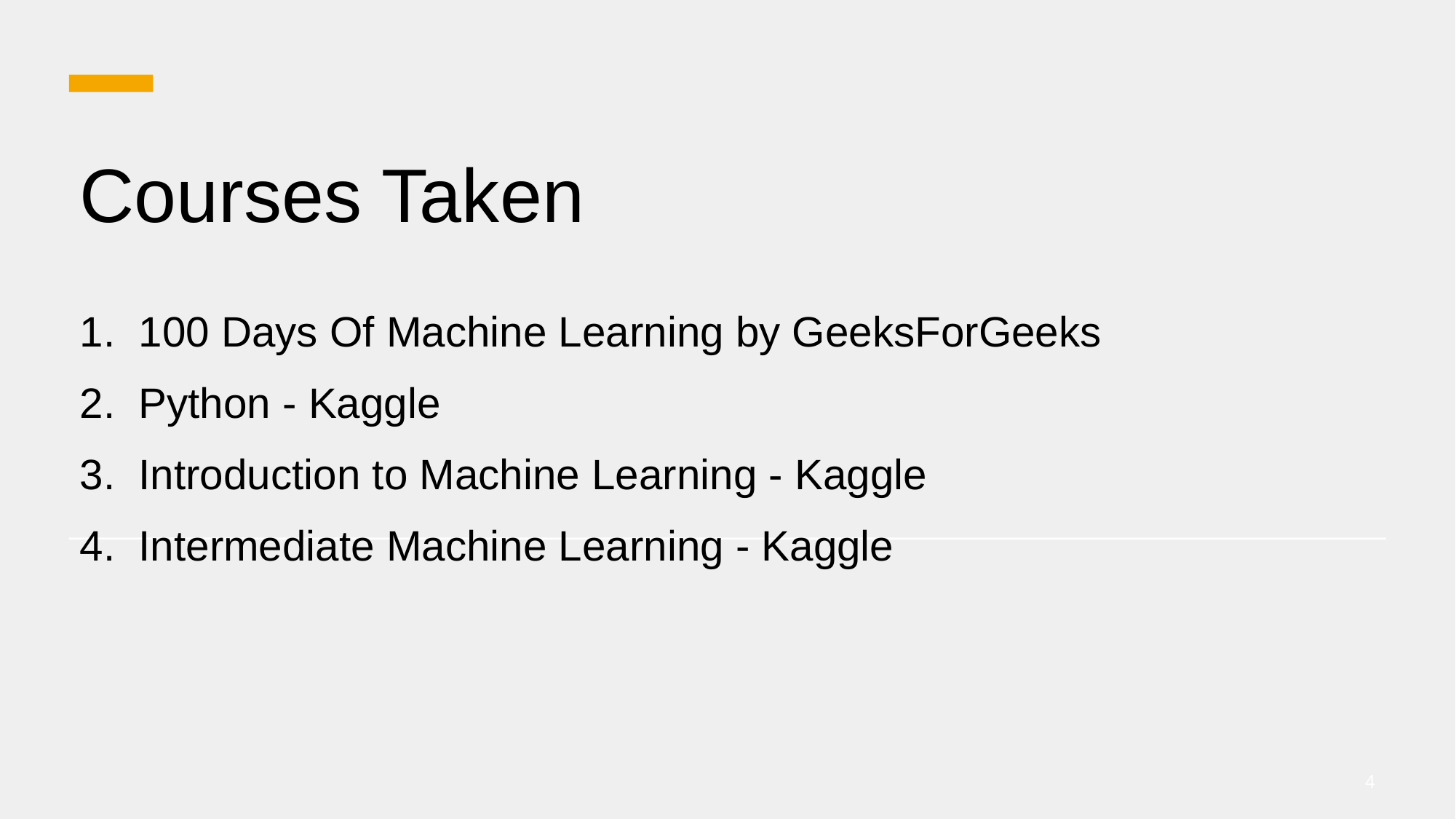

# Courses Taken
1.  100 Days Of Machine Learning by GeeksForGeeks
2.  Python - Kaggle
3.  Introduction to Machine Learning - Kaggle
4.  Intermediate Machine Learning - Kaggle
4